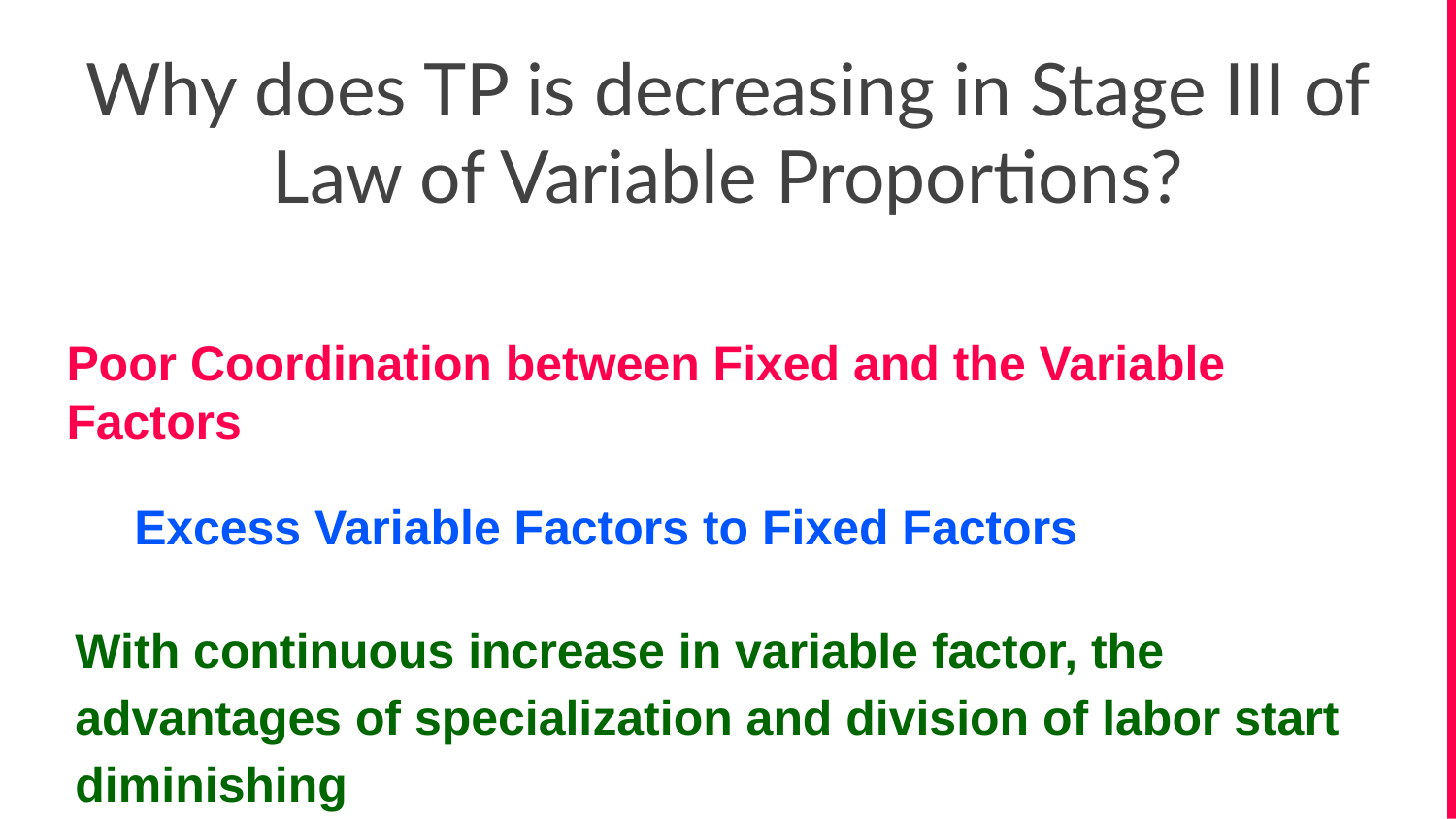

Why does TP is decreasing in Stage III of Law of Variable Proportions?
Poor Coordination between Fixed and the Variable Factors
Excess Variable Factors to Fixed Factors

With continuous increase in variable factor, the advantages of specialization and division of labor start diminishing